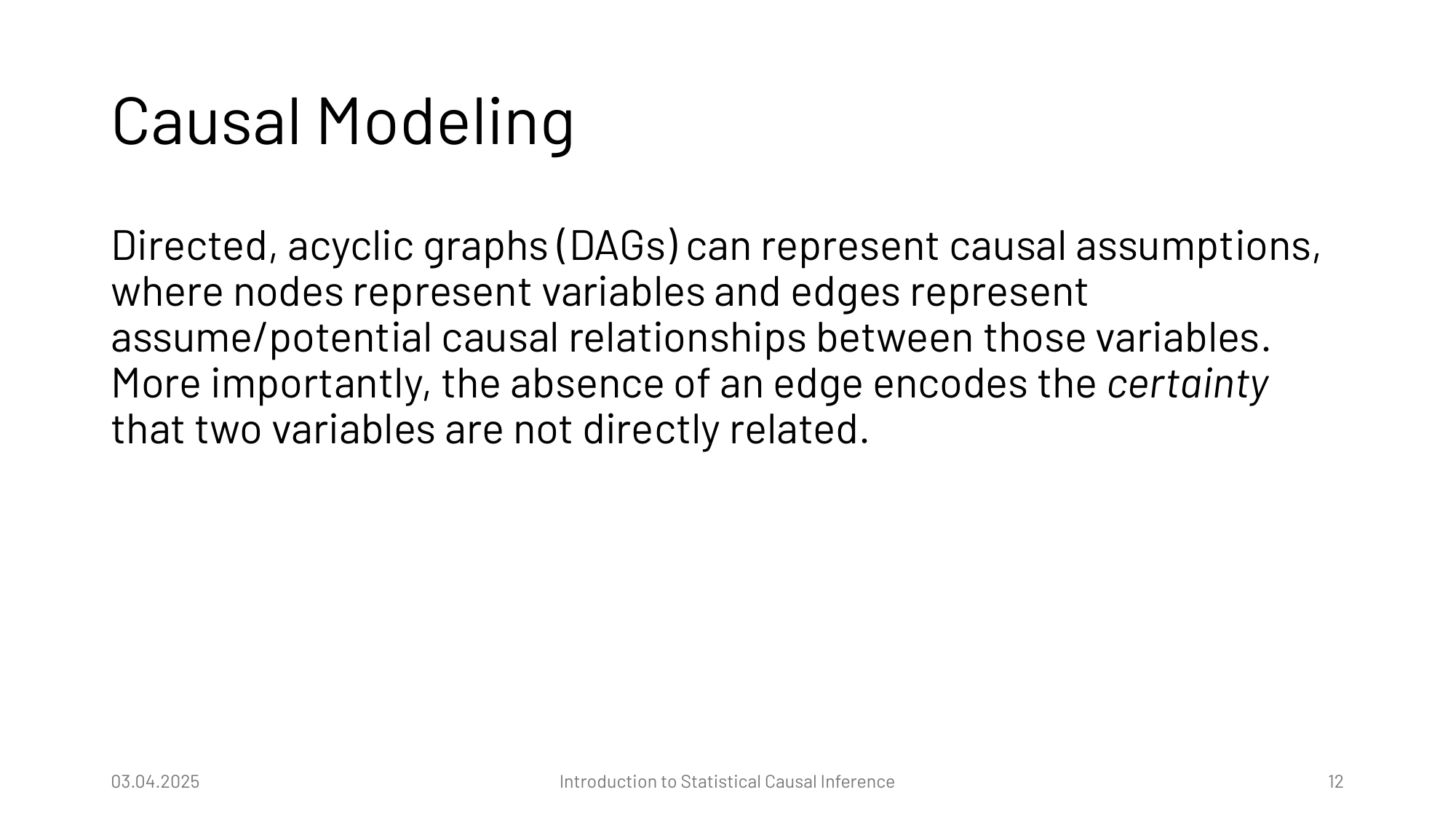

# Causal Modeling
Directed, acyclic graphs (DAGs) can represent causal assumptions, where nodes represent variables and edges represent assume/potential causal relationships between those variables. More importantly, the absence of an edge encodes the certainty that two variables are not directly related.
03.04.2025
Introduction to Statistical Causal Inference
12